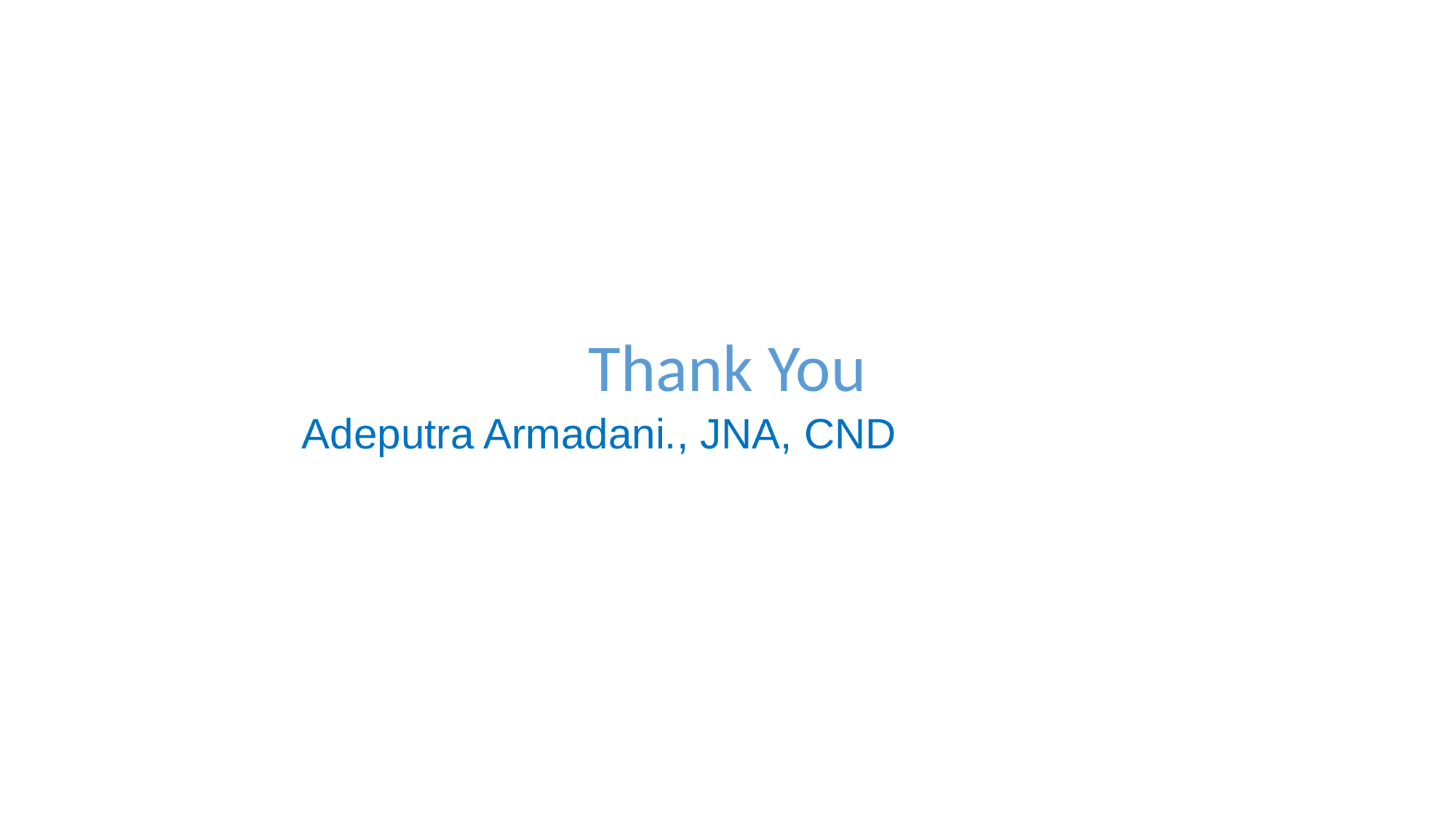

# Thank You
	Adeputra Armadani., JNA, CND